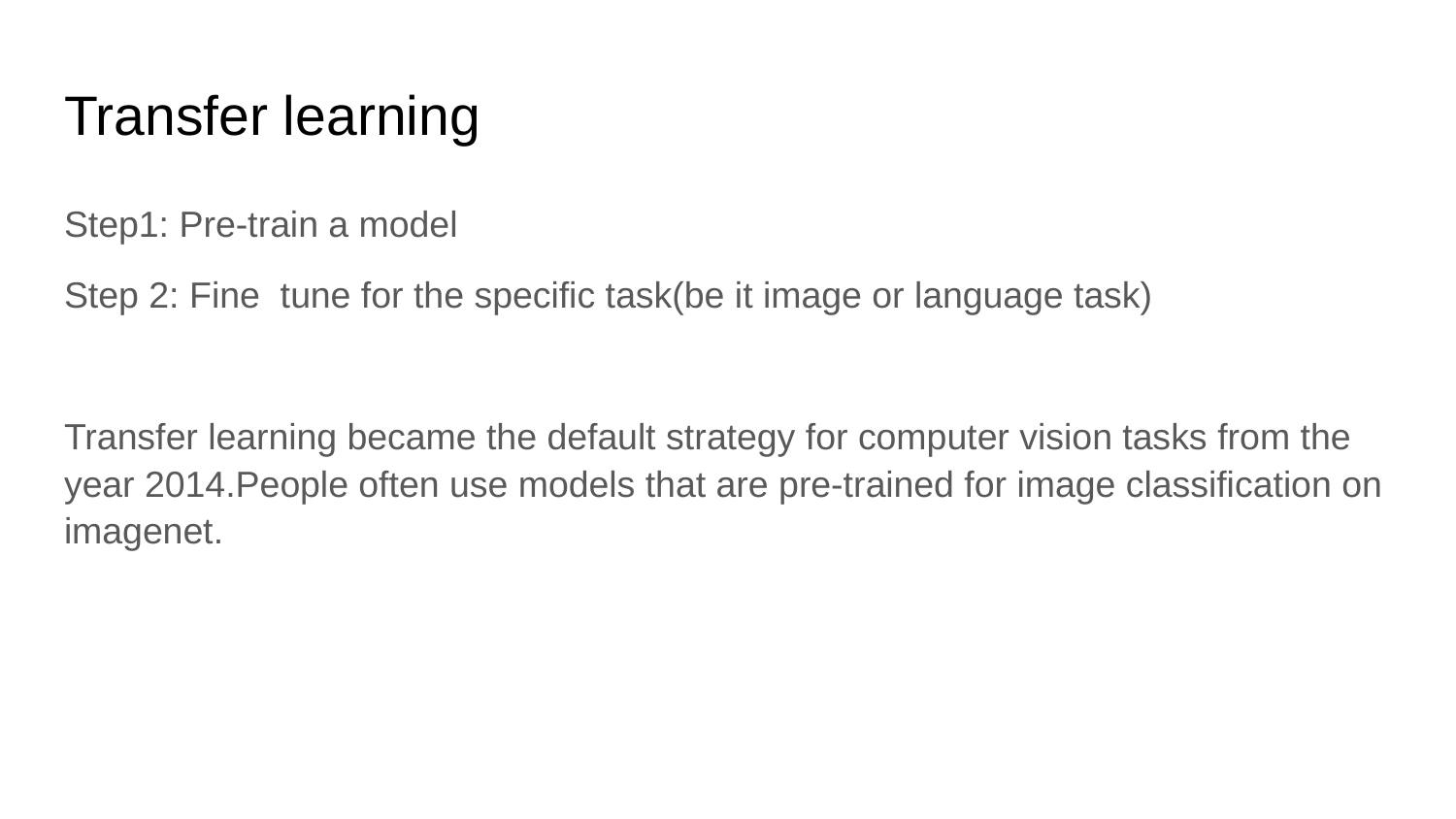

# Transfer learning
Step1: Pre-train a model
Step 2: Fine  tune for the specific task(be it image or language task)

Transfer learning became the default strategy for computer vision tasks from the year 2014.People often use models that are pre-trained for image classification on imagenet.